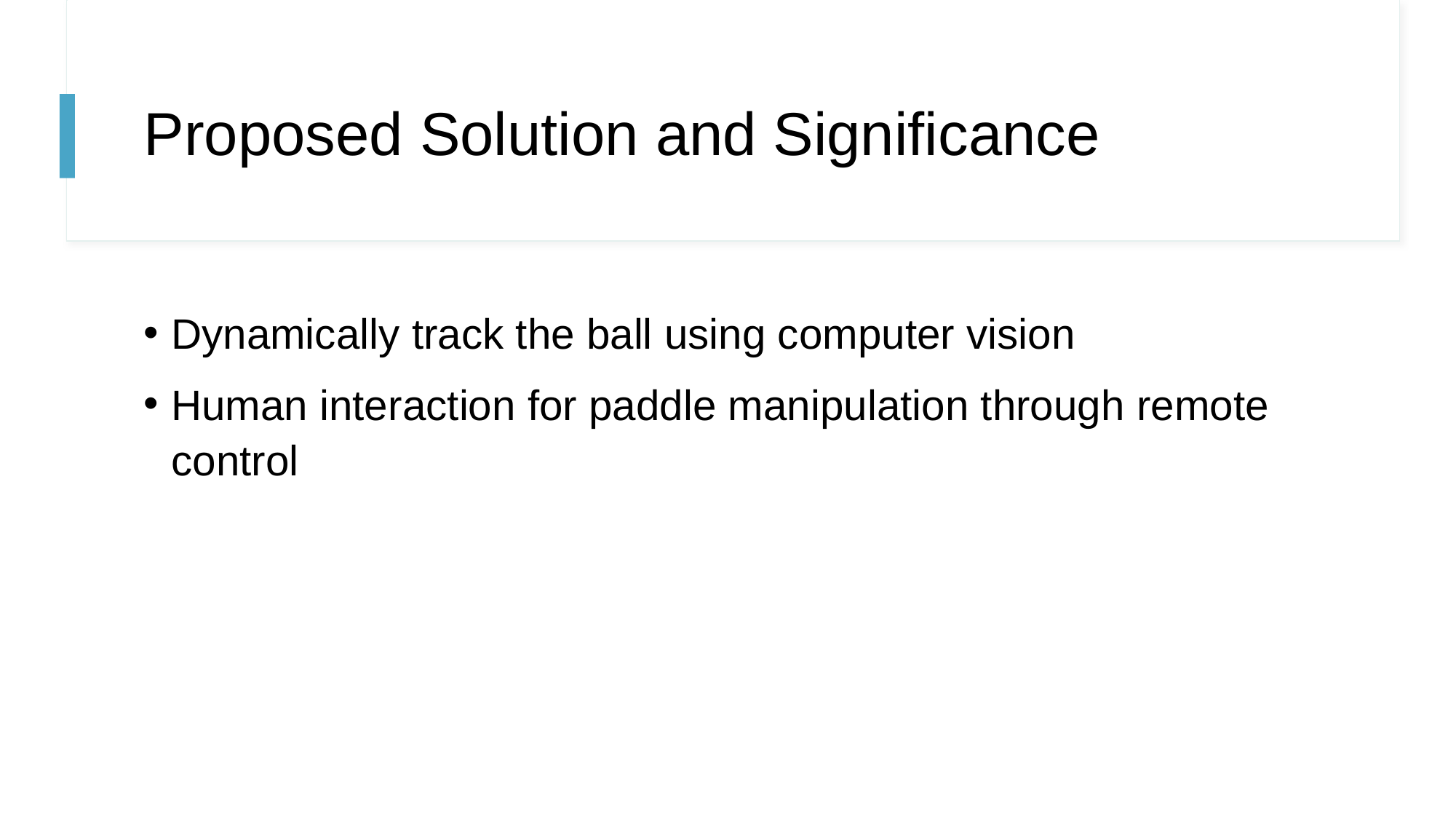

# Proposed Solution and Significance
Dynamically track the ball using computer vision
Human interaction for paddle manipulation through remote control